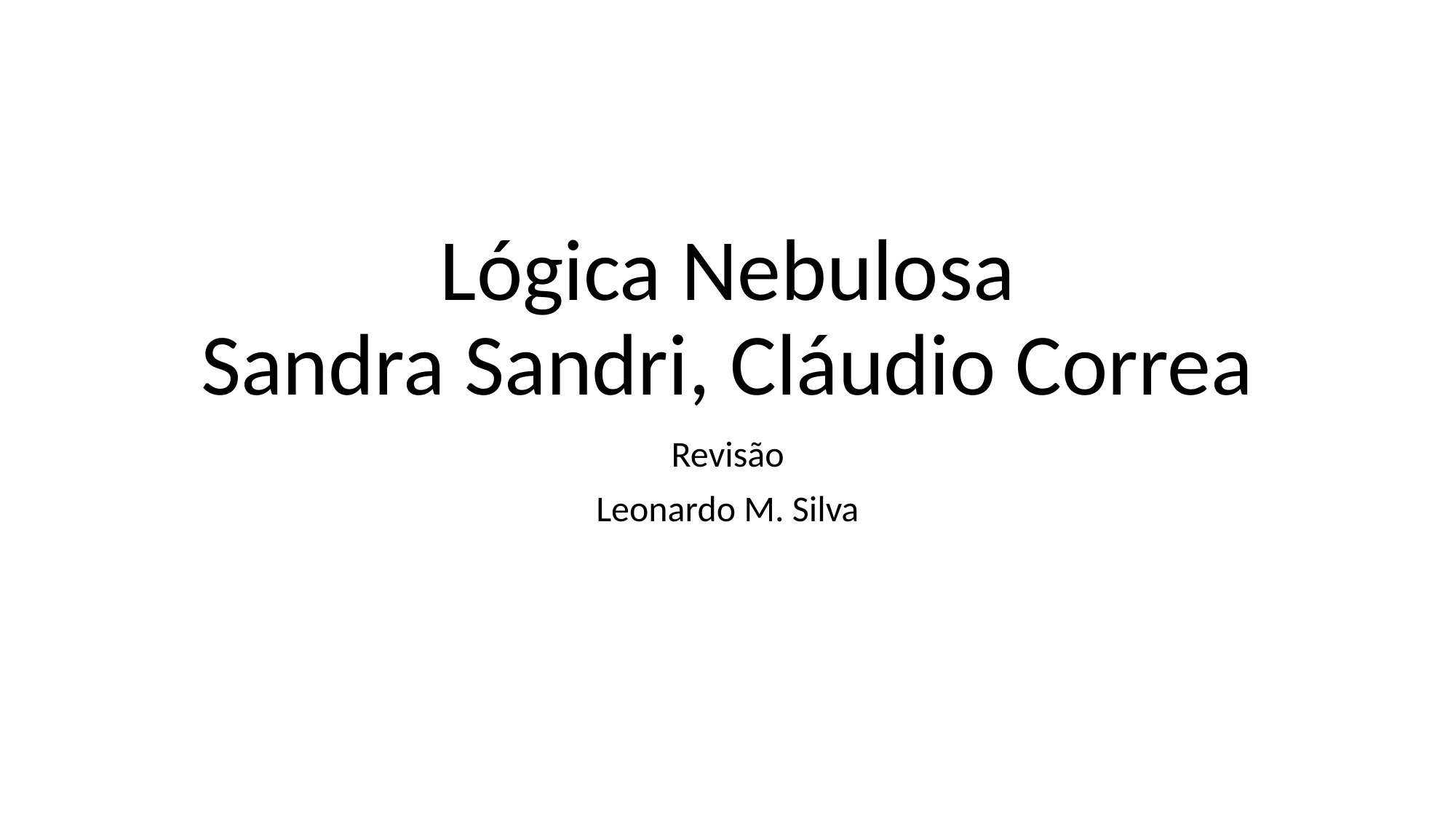

# Lógica Nebulosa Sandra Sandri, Cláudio Correa
Revisão
Leonardo M. Silva